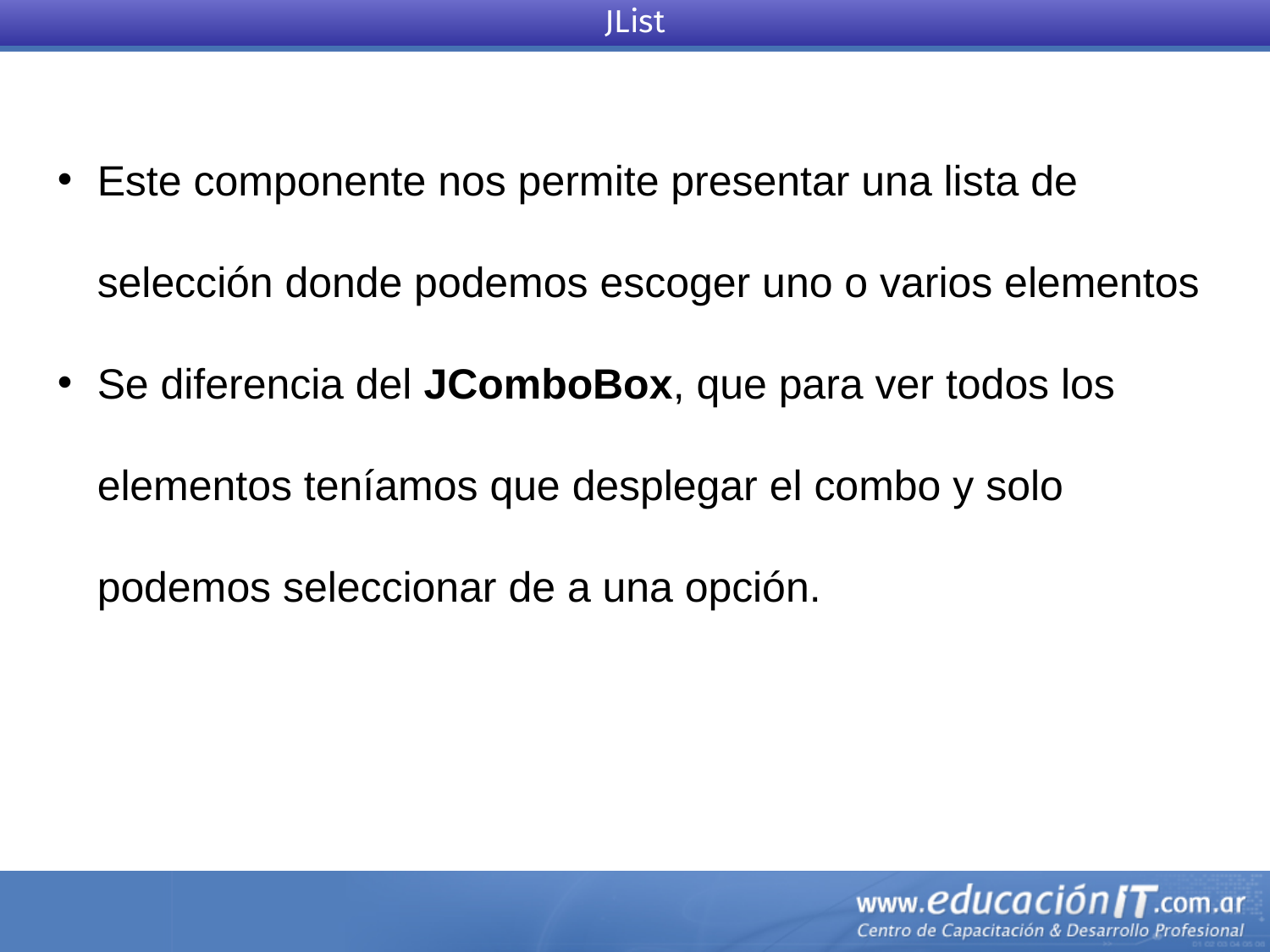

JList
Este componente nos permite presentar una lista de selección donde podemos escoger uno o varios elementos
Se diferencia del JComboBox, que para ver todos los elementos teníamos que desplegar el combo y solo podemos seleccionar de a una opción.